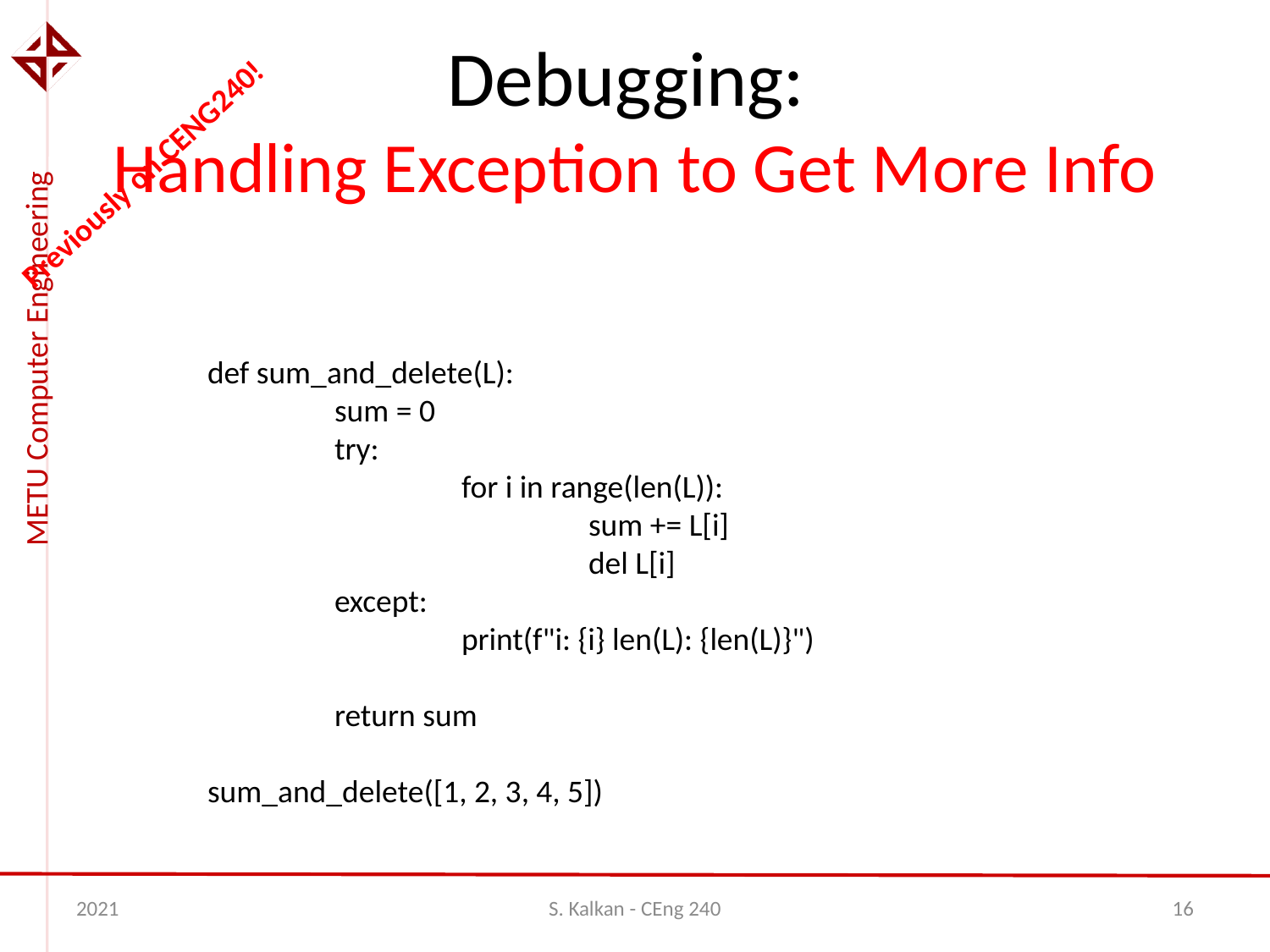

# Debugging: Handling Exception to Get More Info
Previously on CENG240!

def sum_and_delete(L):
	sum = 0
	try:
		for i in range(len(L)):
			sum += L[i]
			del L[i]
	except:
		print(f"i: {i} len(L): {len(L)}")

	return sum

sum_and_delete([1, 2, 3, 4, 5])
2021
S. Kalkan - CEng 240
16